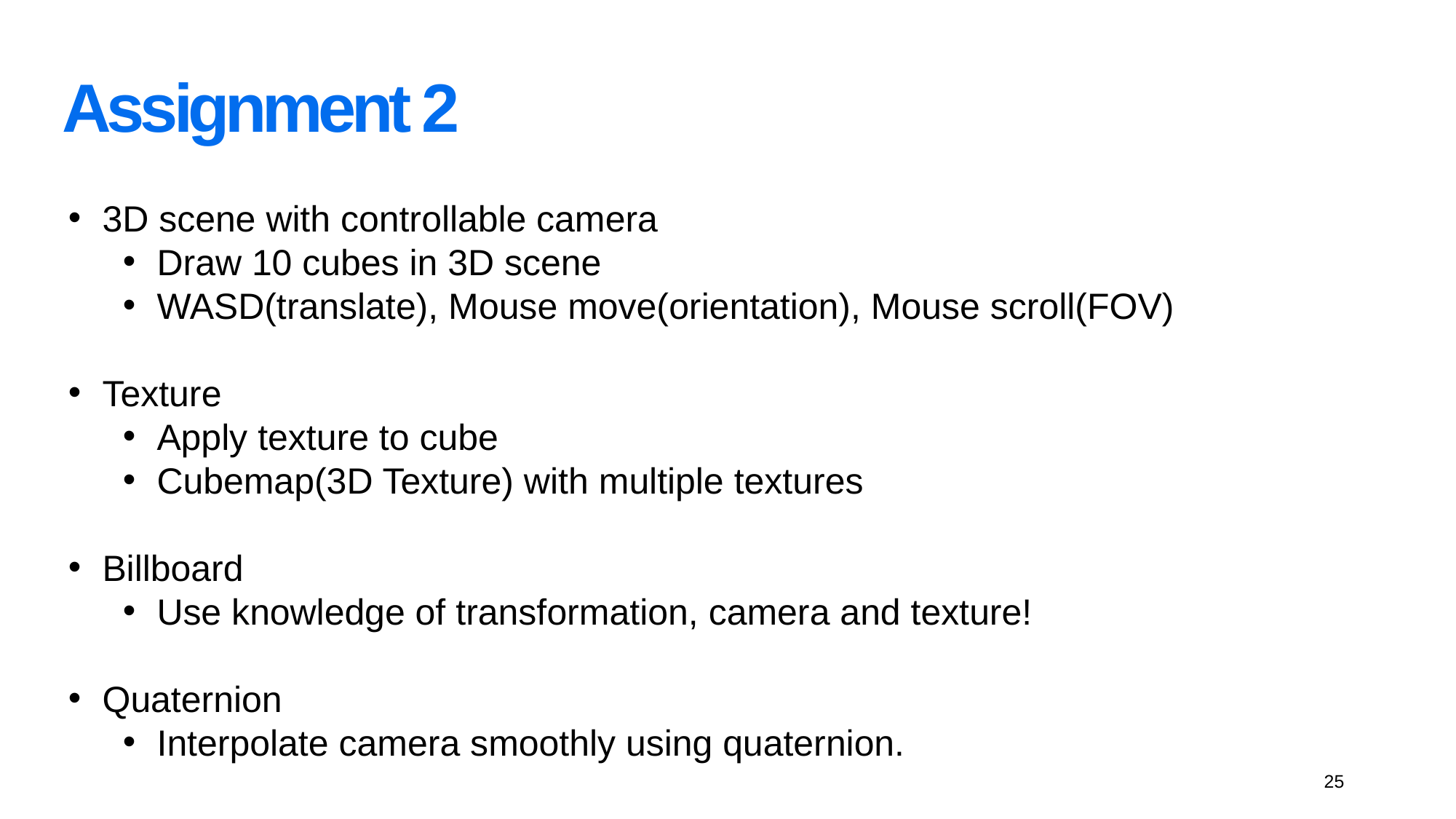

Assignment 2
3D scene with controllable camera
Draw 10 cubes in 3D scene
WASD(translate), Mouse move(orientation), Mouse scroll(FOV)

Texture
Apply texture to cube
Cubemap(3D Texture) with multiple textures

Billboard
Use knowledge of transformation, camera and texture!

Quaternion
Interpolate camera smoothly using quaternion.
25